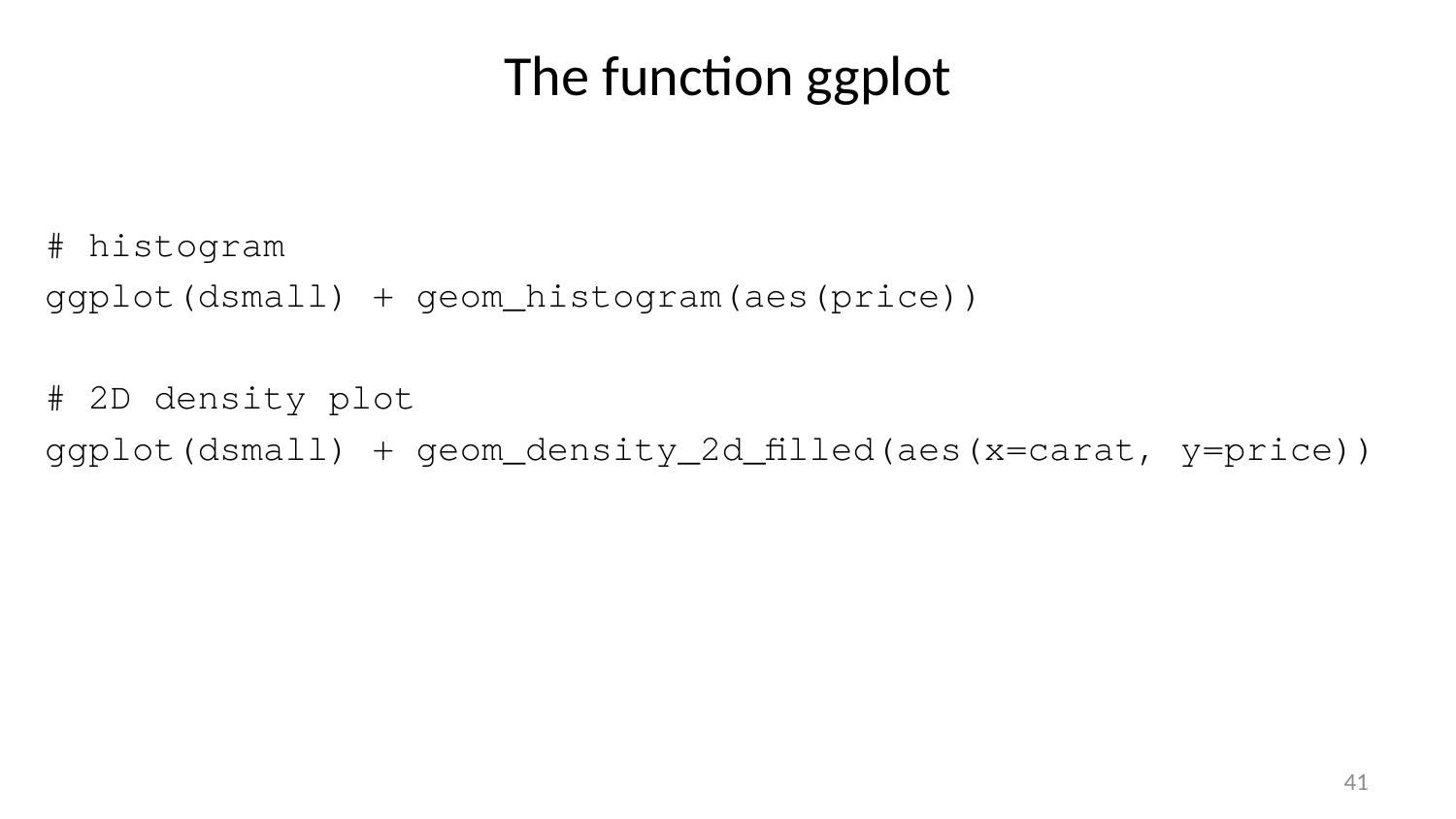

# The function ggplot
# histogram
ggplot(dsmall) + geom_histogram(aes(price))

# 2D density plot
ggplot(dsmall) + geom_density_2d_filled(aes(x=carat, y=price))
41